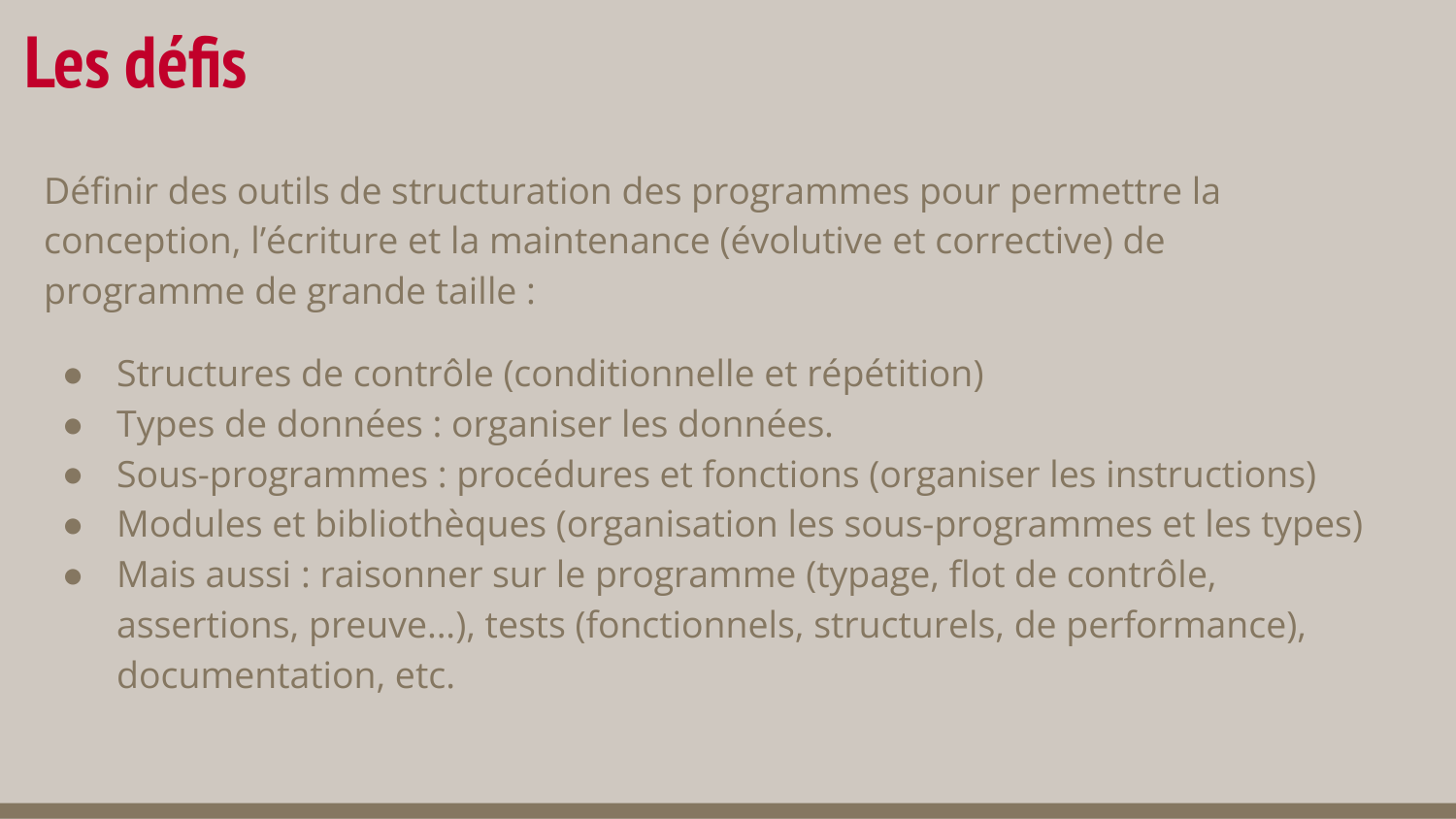

# Les défis
Définir des outils de structuration des programmes pour permettre la conception, l’écriture et la maintenance (évolutive et corrective) de programme de grande taille :
Structures de contrôle (conditionnelle et répétition)
Types de données : organiser les données.
Sous-programmes : procédures et fonctions (organiser les instructions)
Modules et bibliothèques (organisation les sous-programmes et les types)
Mais aussi : raisonner sur le programme (typage, flot de contrôle, assertions, preuve...), tests (fonctionnels, structurels, de performance), documentation, etc.